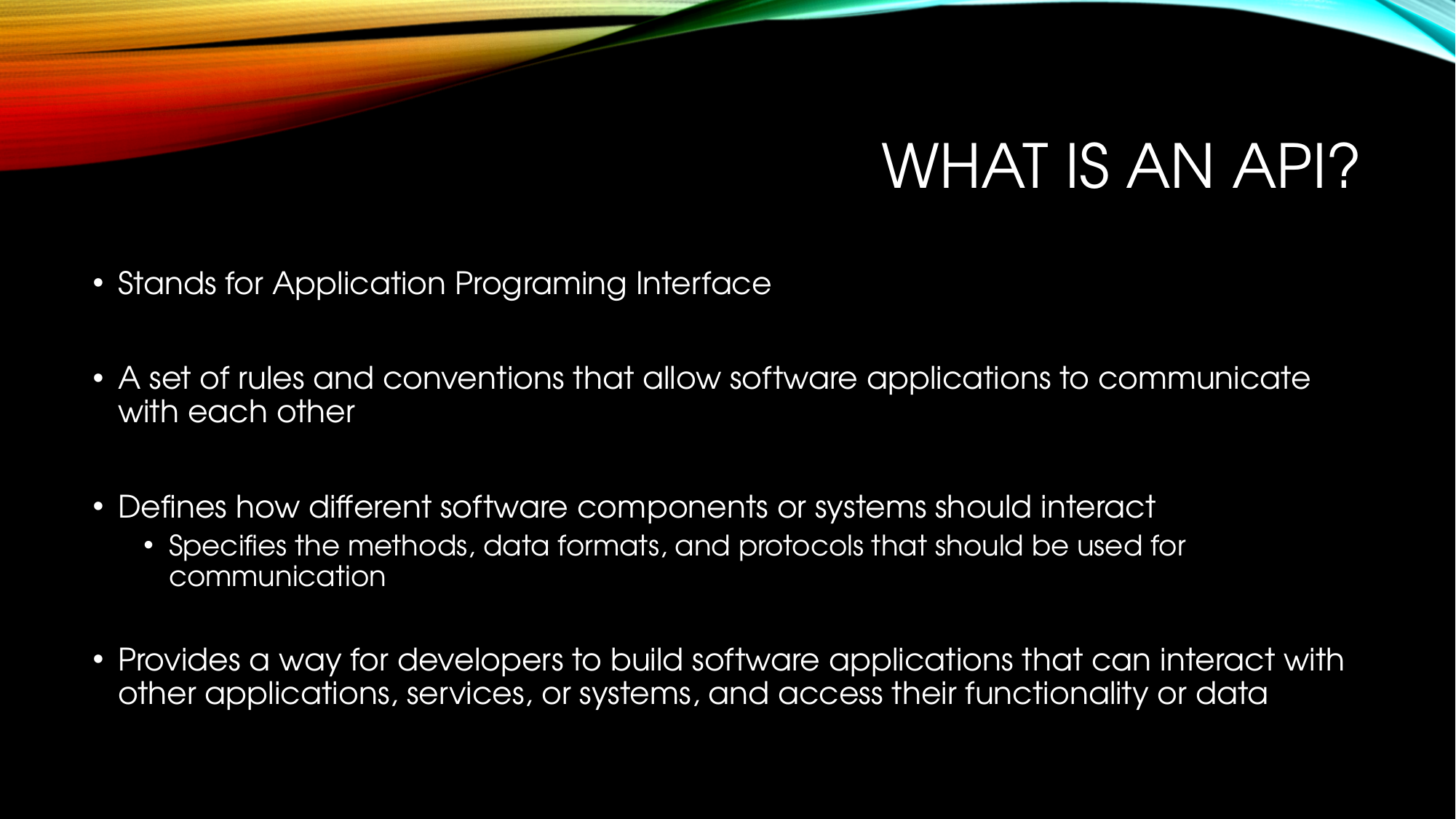

# What is an api?
Stands for Application Programing Interface

A set of rules and conventions that allow software applications to communicate with each other

Defines how different software components or systems should interact
Specifies the methods, data formats, and protocols that should be used for communication

Provides a way for developers to build software applications that can interact with other applications, services, or systems, and access their functionality or data